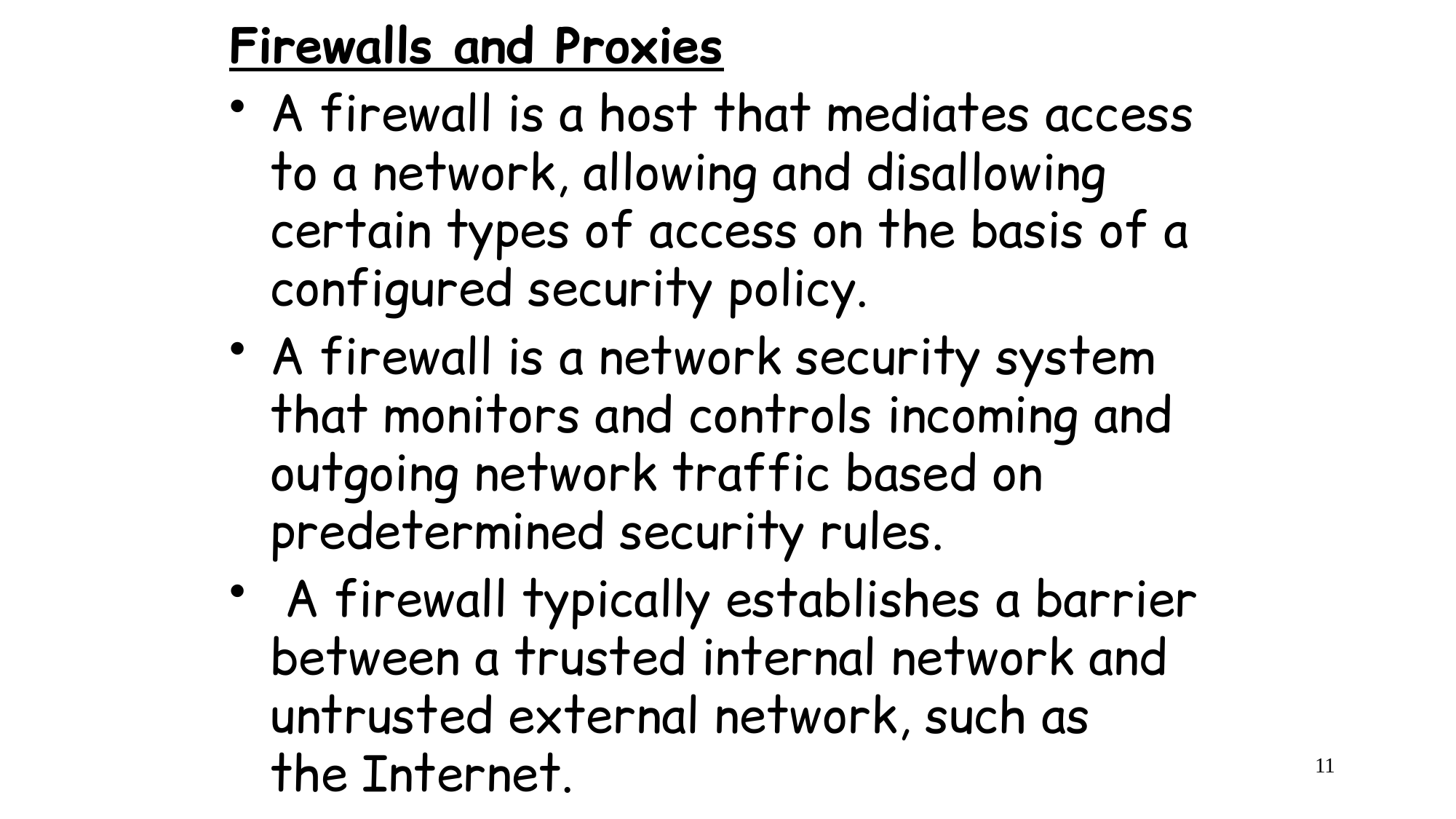

Firewalls and Proxies
A firewall is a host that mediates access to a network, allowing and disallowing certain types of access on the basis of a configured security policy.
A firewall is a network security system that monitors and controls incoming and outgoing network traffic based on predetermined security rules.
 A firewall typically establishes a barrier between a trusted internal network and untrusted external network, such as the Internet.
11